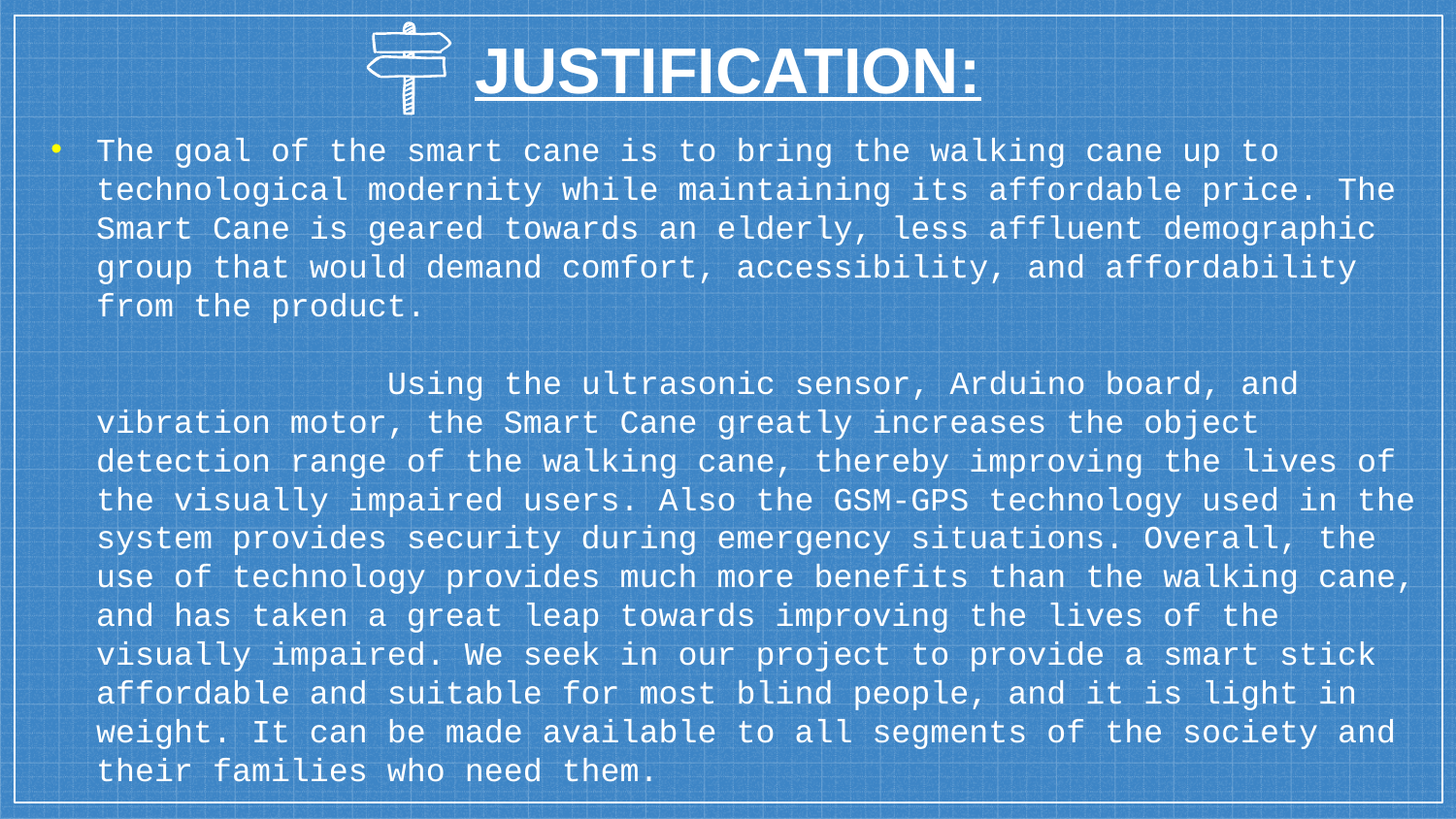

JUSTIFICATION:
# The goal of the smart cane is to bring the walking cane up to technological modernity while maintaining its affordable price. The Smart Cane is geared towards an elderly, less affluent demographic group that would demand comfort, accessibility, and affordability from the product. Using the ultrasonic sensor, Arduino board, and vibration motor, the Smart Cane greatly increases the object detection range of the walking cane, thereby improving the lives of the visually impaired users. Also the GSM-GPS technology used in the system provides security during emergency situations. Overall, the use of technology provides much more benefits than the walking cane, and has taken a great leap towards improving the lives of the visually impaired. We seek in our project to provide a smart stick affordable and suitable for most blind people, and it is light in weight. It can be made available to all segments of the society and their families who need them.